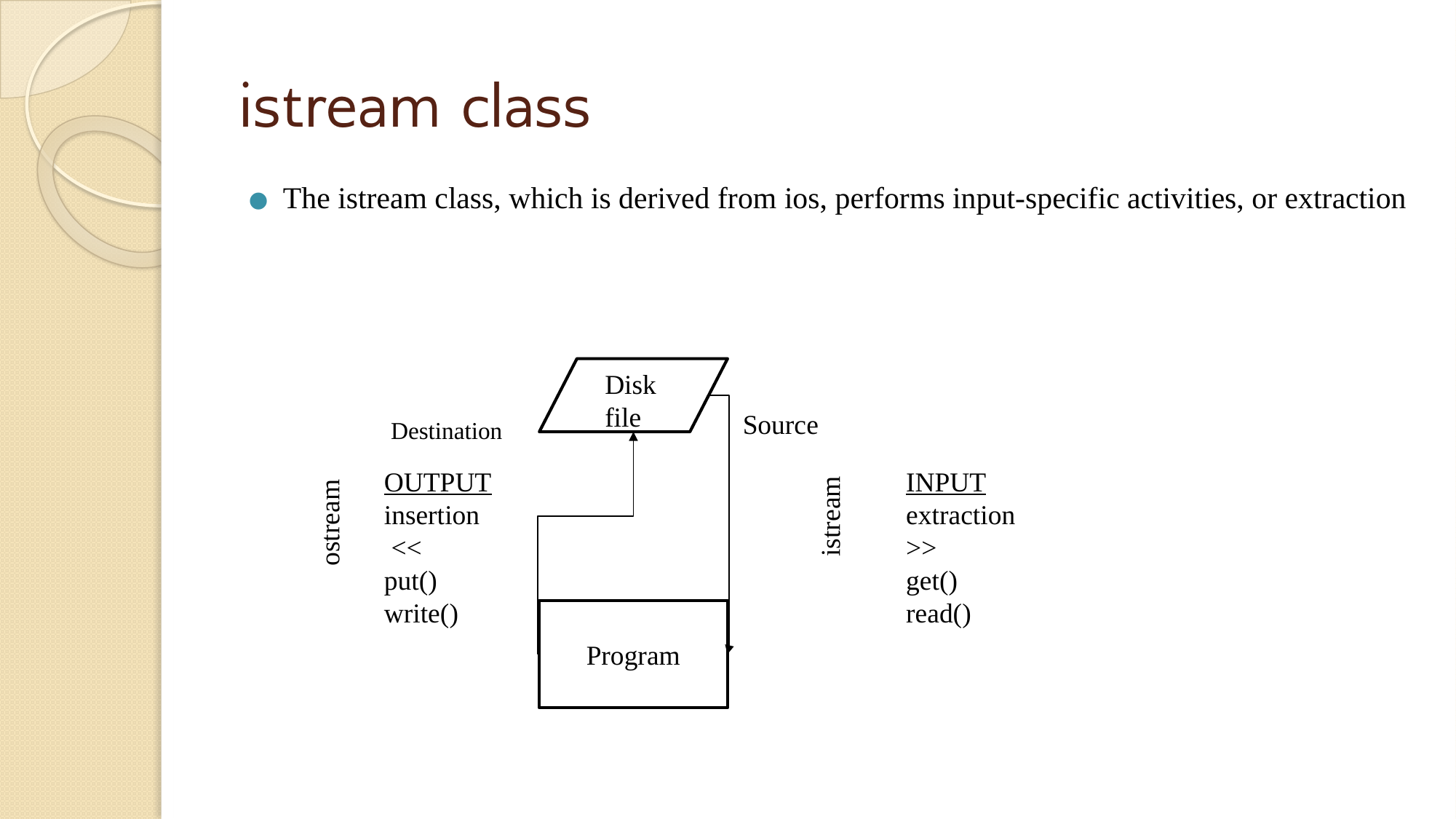

# istream class
The istream class, which is derived from ios, performs input-specific activities, or extraction

Disk file
Source
Destination
OUTPUT
insertion
 <<
put()
write()
INPUT
extraction >>
get()
read()
istream
ostream
Program